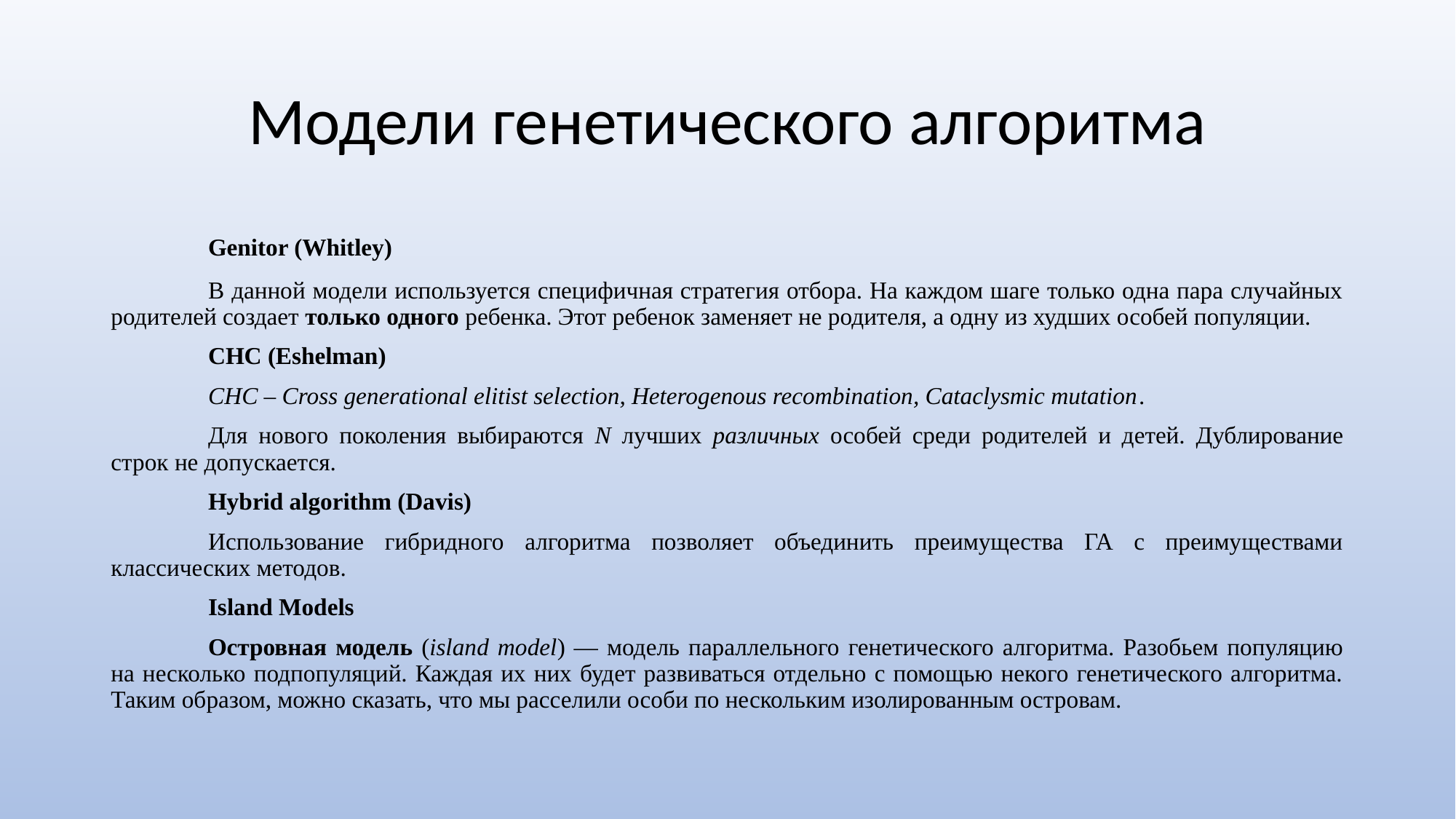

# Модели генетического алгоритма
	Genitor (Whitley)
	В данной модели используется специфичная стратегия отбора. На каждом шаге только одна пара случайных родителей создает только одного ребенка. Этот ребенок заменяет не родителя, а одну из худших особей популяции.
	CHC (Eshelman)
	CHC – Cross generational elitist selection, Heterogenous recombination, Cataclysmic mutation.
	Для нового поколения выбираются N лучших различных особей среди родителей и детей. Дублирование строк не допускается.
	Hybrid algorithm (Davis)
	Использование гибридного алгоритма позволяет объединить преимущества ГА с преимуществами классических методов.
	Island Models
	Островная модель (island model) — модель параллельного генетического алгоритма. Разобьем популяцию на несколько подпопуляций. Каждая их них будет развиваться отдельно с помощью некого генетического алгоритма. Таким образом, можно сказать, что мы расселили особи по нескольким изолированным островам.